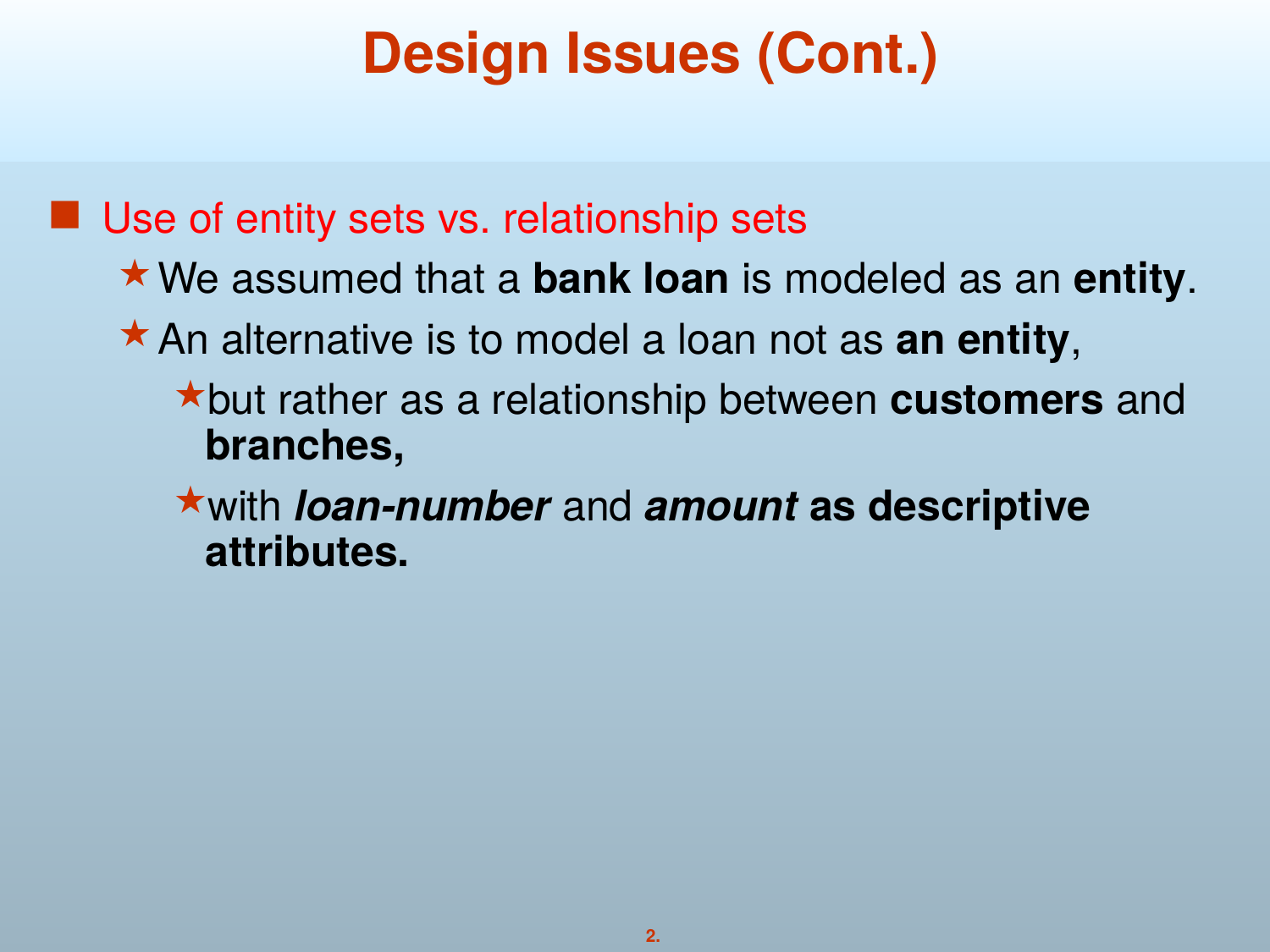

# Design Issues (Cont.)
Use of entity sets vs. relationship sets
We assumed that a bank loan is modeled as an entity.
An alternative is to model a loan not as an entity,
but rather as a relationship between customers and branches,
with loan-number and amount as descriptive attributes.